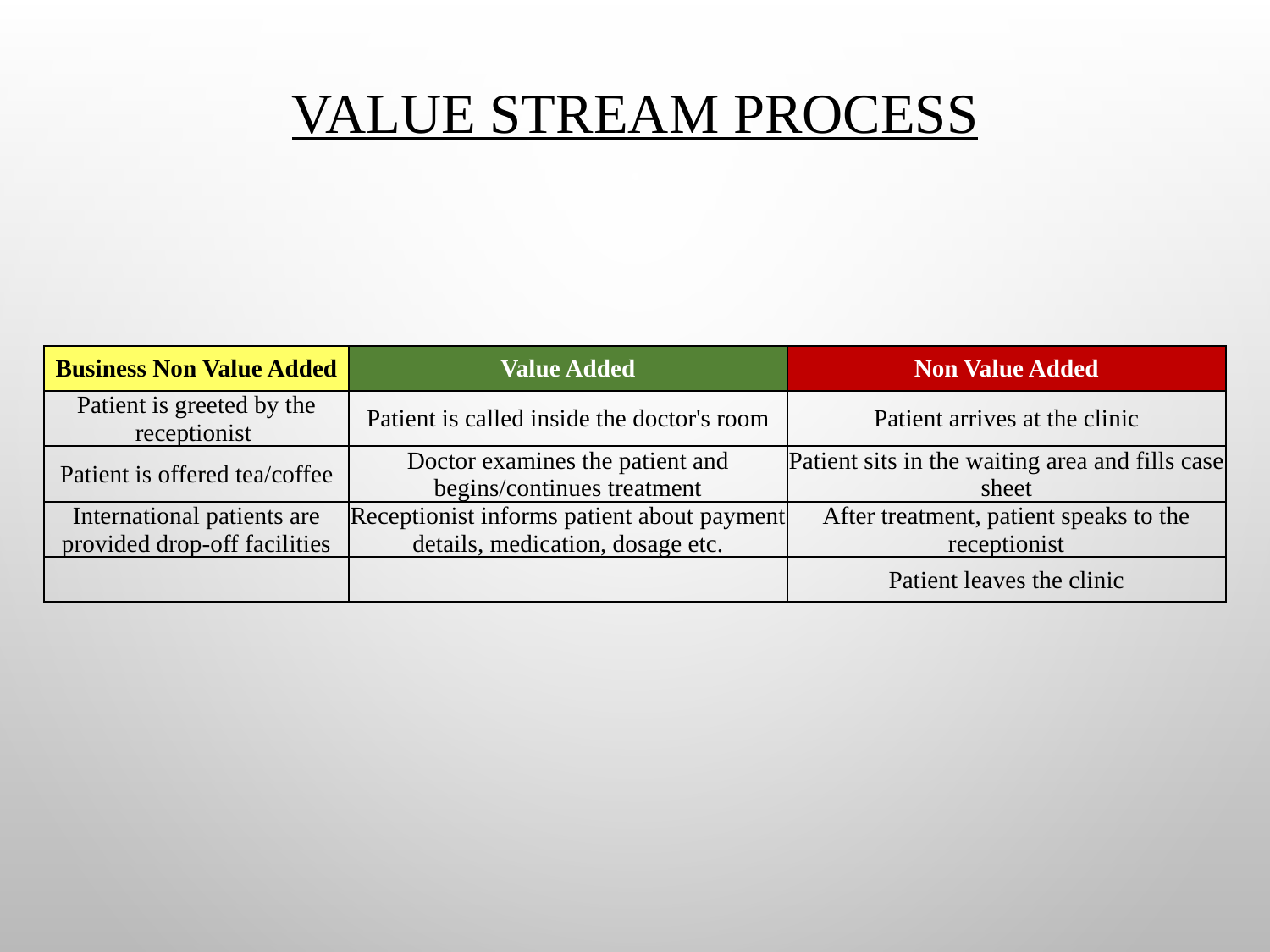

VALUE STREAM PROCESS
| Business Non Value Added | Value Added | Non Value Added |
| --- | --- | --- |
| Patient is greeted by the receptionist | Patient is called inside the doctor's room | Patient arrives at the clinic |
| Patient is offered tea/coffee | Doctor examines the patient and begins/continues treatment | Patient sits in the waiting area and fills case sheet |
| International patients are provided drop-off facilities | Receptionist informs patient about payment details, medication, dosage etc. | After treatment, patient speaks to the receptionist |
|  |  | Patient leaves the clinic |